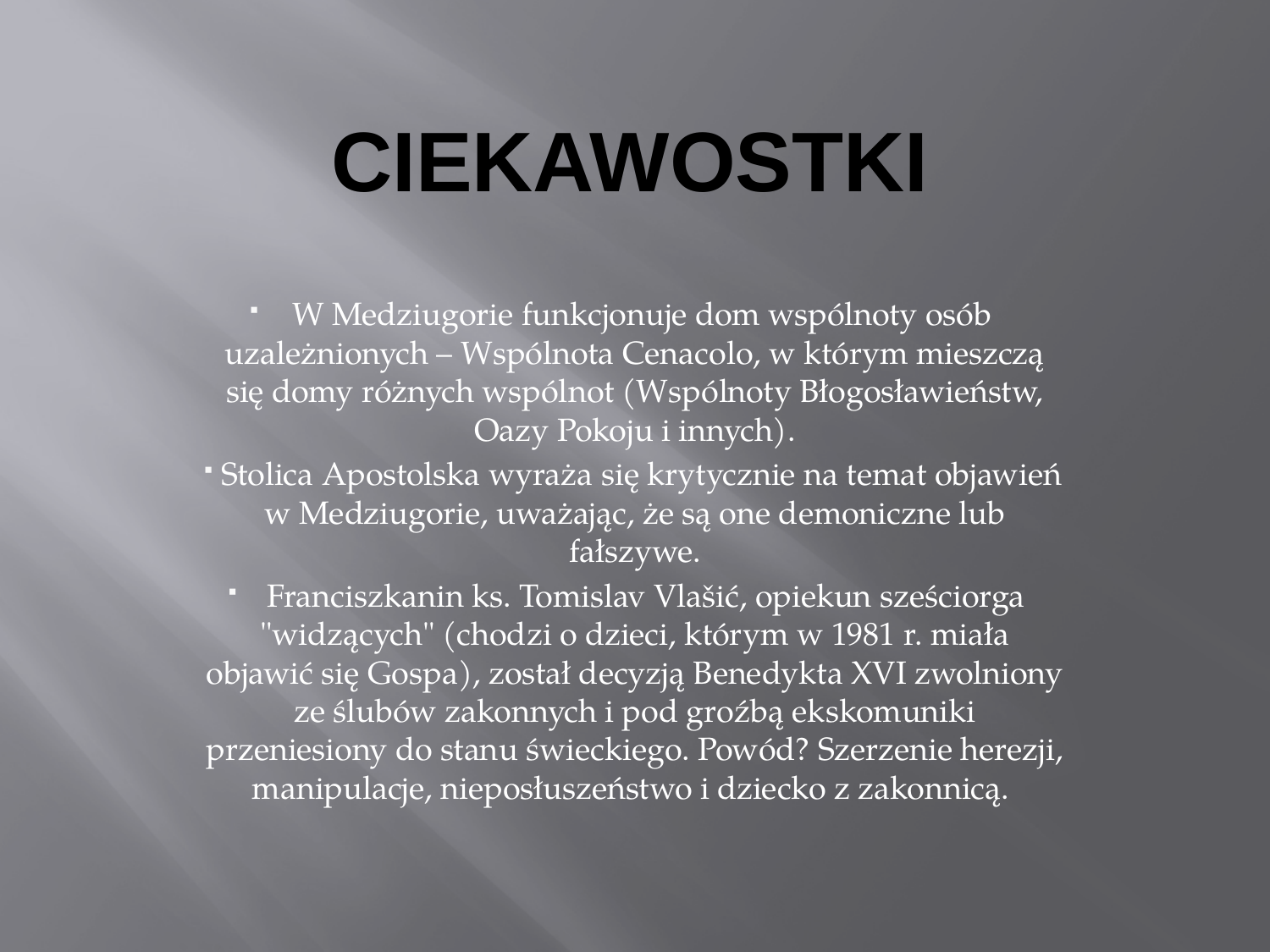

# CIEKAWOSTKI
 W Medziugorie funkcjonuje dom wspólnoty osób uzależnionych – Wspólnota Cenacolo, w którym mieszczą się domy różnych wspólnot (Wspólnoty Błogosławieństw, Oazy Pokoju i innych).
 Stolica Apostolska wyraża się krytycznie na temat objawień w Medziugorie, uważając, że są one demoniczne lub fałszywe.
  Franciszkanin ks. Tomislav Vlašić, opiekun sześciorga "widzących" (chodzi o dzieci, którym w 1981 r. miała objawić się Gospa), został decyzją Benedykta XVI zwolniony ze ślubów zakonnych i pod groźbą ekskomuniki przeniesiony do stanu świeckiego. Powód? Szerzenie herezji, manipulacje, nieposłuszeństwo i dziecko z zakonnicą.